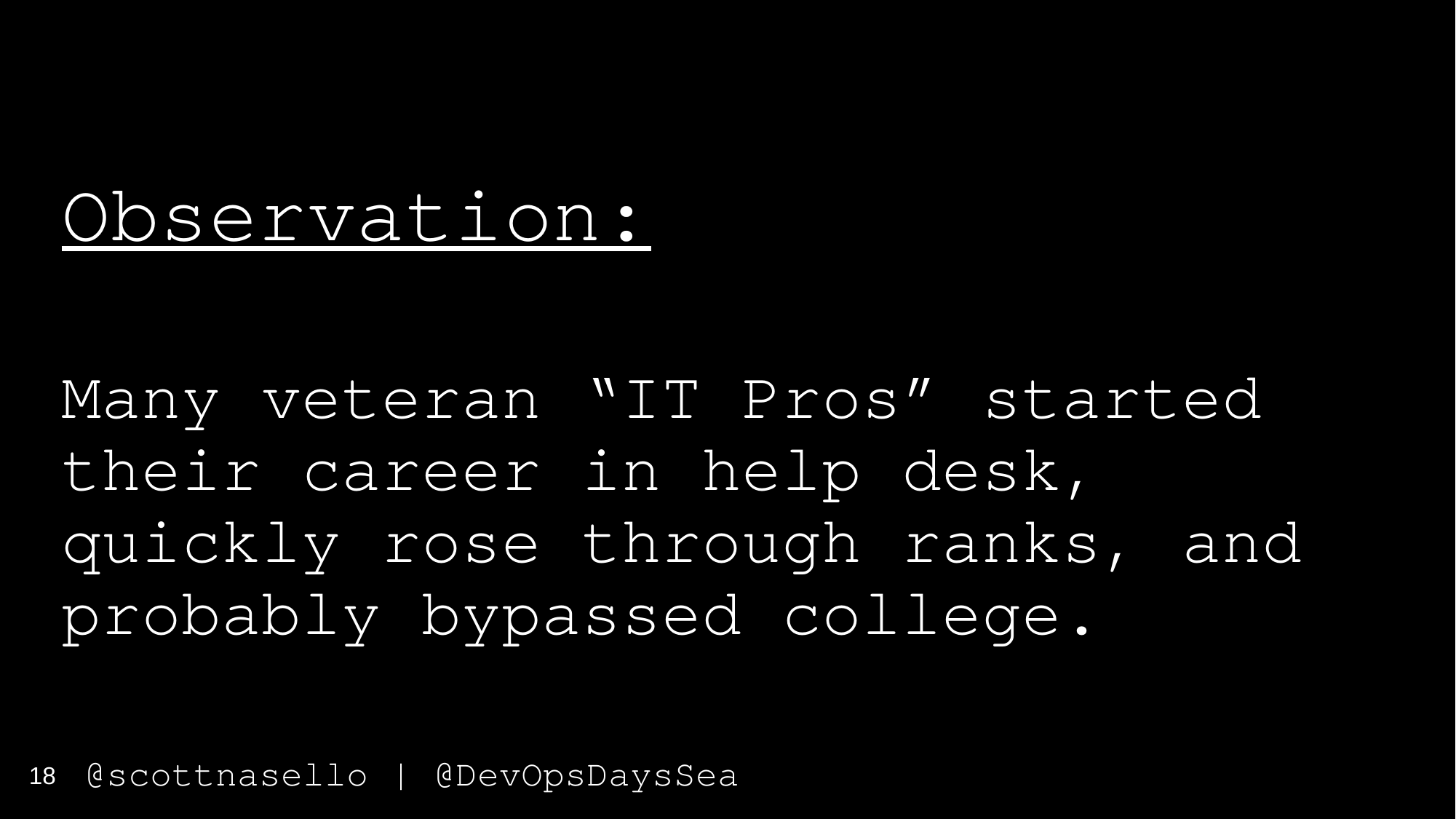

Observation:

Many veteran “IT Pros” started their career in help desk, quickly rose through ranks, and probably bypassed college.
18